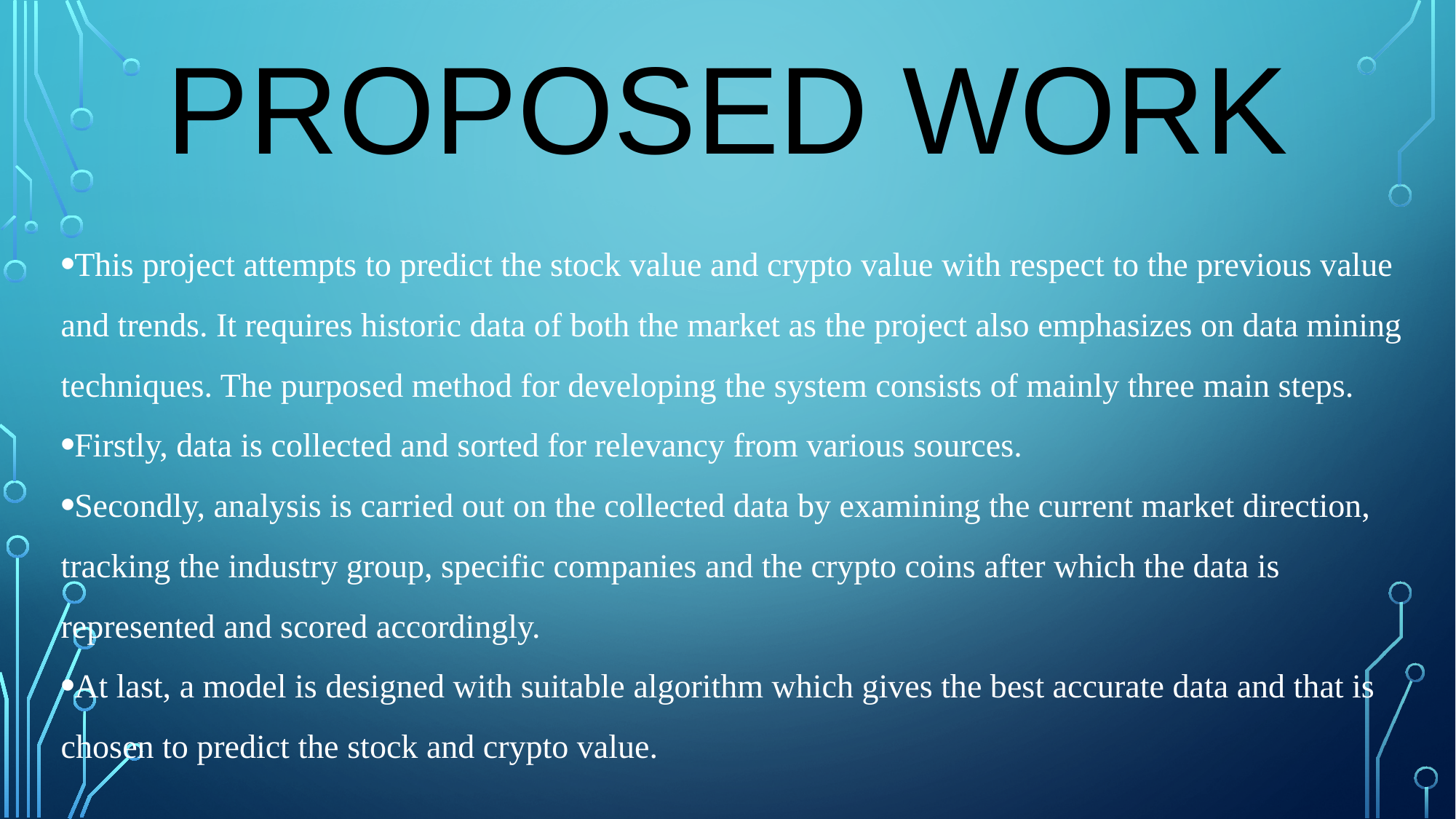

# Proposed Work
This project attempts to predict the stock value and crypto value with respect to the previous value and trends. It requires historic data of both the market as the project also emphasizes on data mining techniques. The purposed method for developing the system consists of mainly three main steps.
Firstly, data is collected and sorted for relevancy from various sources.
Secondly, analysis is carried out on the collected data by examining the current market direction, tracking the industry group, specific companies and the crypto coins after which the data is represented and scored accordingly.
At last, a model is designed with suitable algorithm which gives the best accurate data and that is chosen to predict the stock and crypto value.